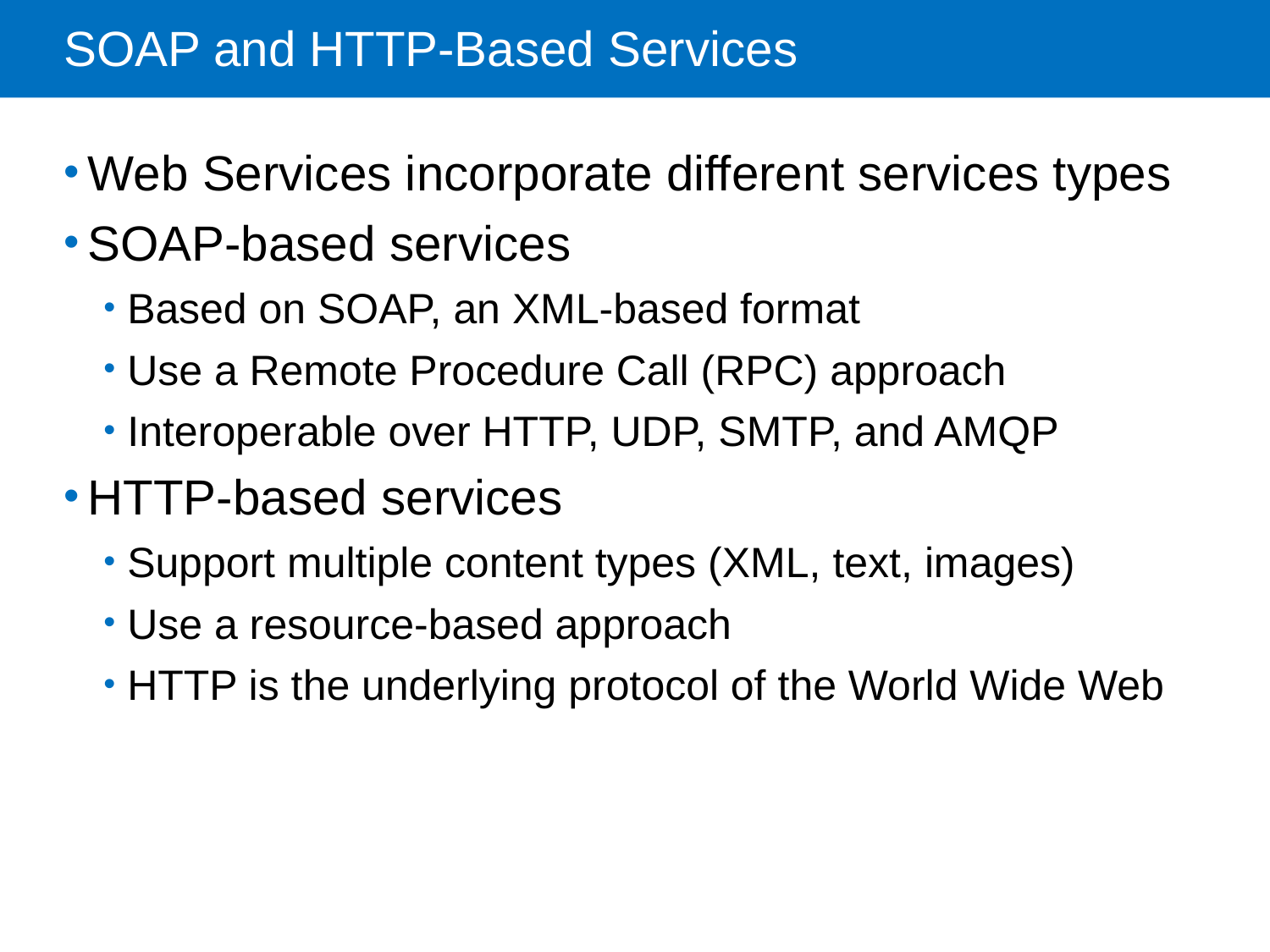

# SOAP and HTTP-Based Services
Web Services incorporate different services types
SOAP-based services
Based on SOAP, an XML-based format
Use a Remote Procedure Call (RPC) approach
Interoperable over HTTP, UDP, SMTP, and AMQP
HTTP-based services
Support multiple content types (XML, text, images)
Use a resource-based approach
HTTP is the underlying protocol of the World Wide Web